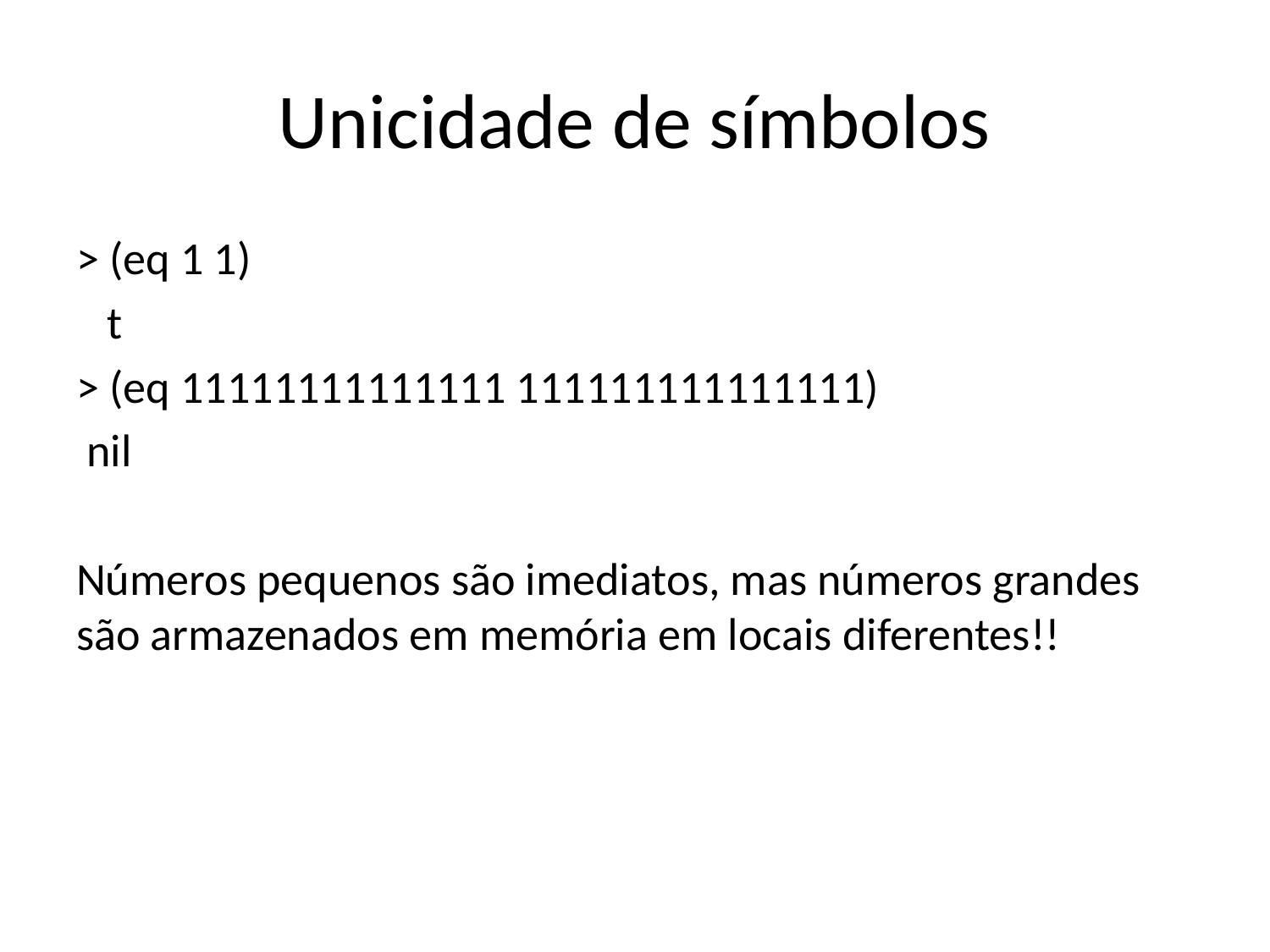

# Unicidade de símbolos
> (eq 1 1)
   t
> (eq 11111111111111 111111111111111)
 nil

Números pequenos são imediatos, mas números grandes são armazenados em memória em locais diferentes!!